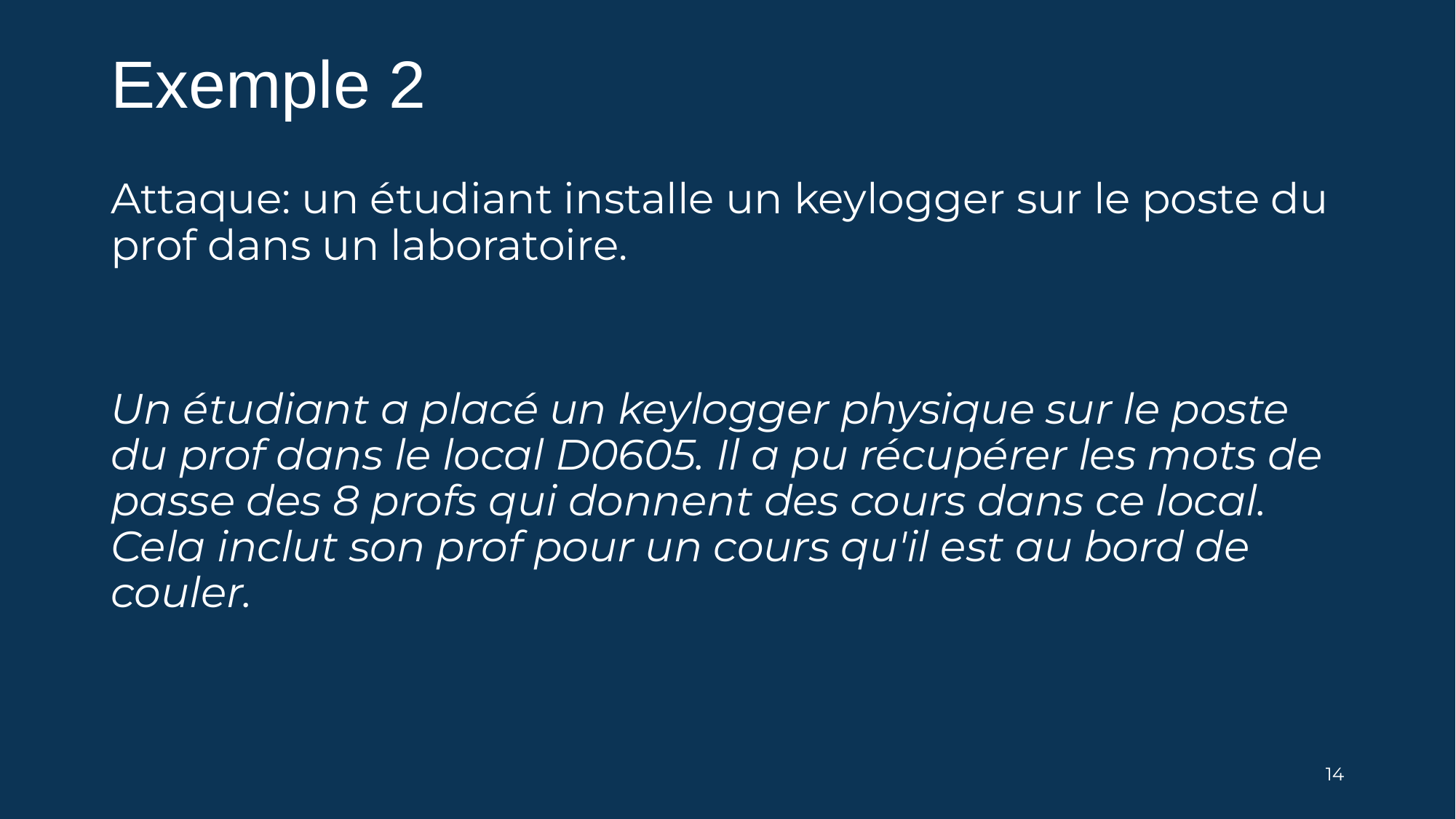

# Exemple 2
Attaque: un étudiant installe un keylogger sur le poste du prof dans un laboratoire.

Un étudiant a placé un keylogger physique sur le poste du prof dans le local D0605. Il a pu récupérer les mots de passe des 8 profs qui donnent des cours dans ce local. Cela inclut son prof pour un cours qu'il est au bord de couler.
14